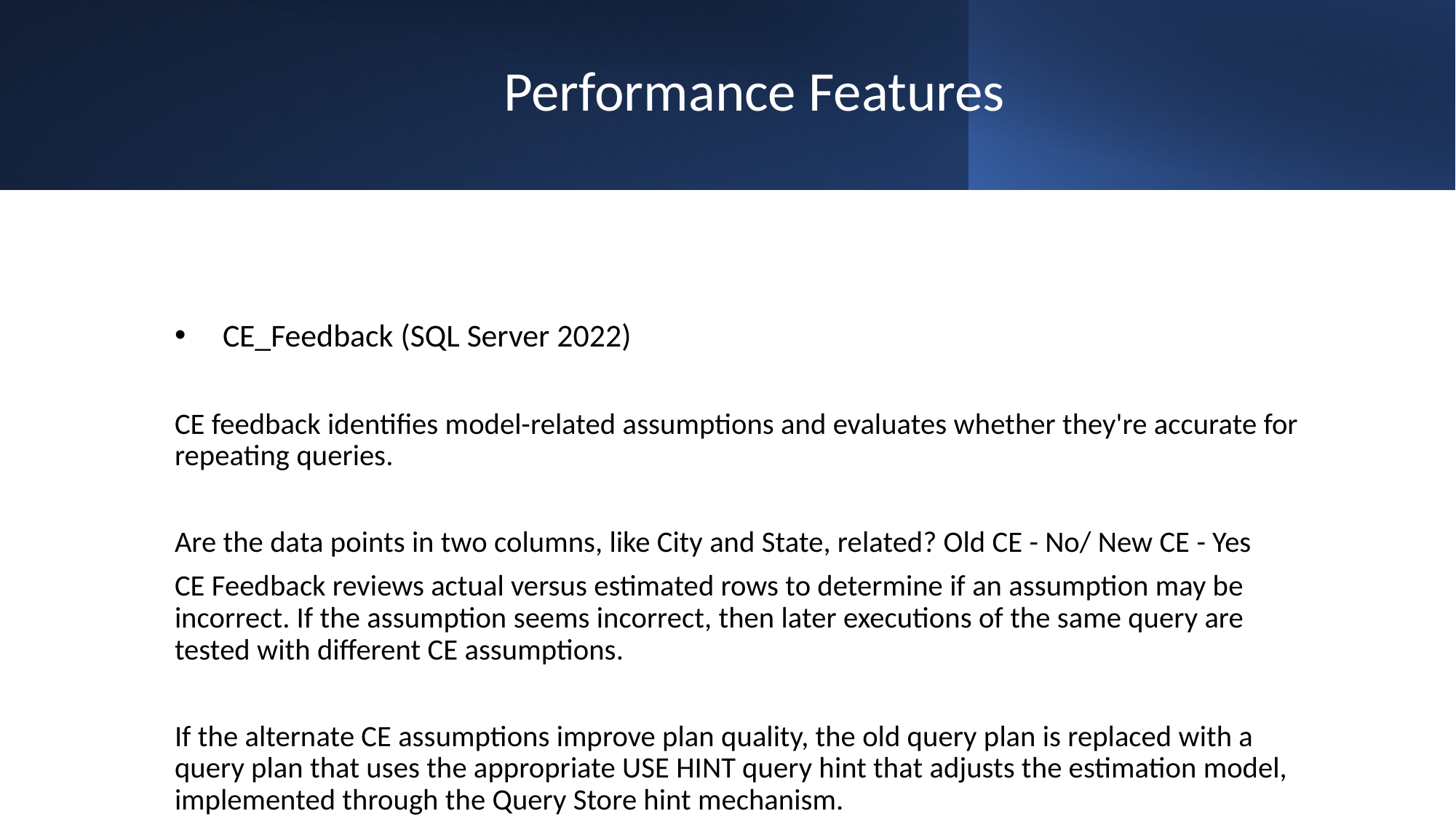

# Performance Features

CE_Feedback (SQL Server 2022)

CE feedback identifies model-related assumptions and evaluates whether they're accurate for repeating queries.

Are the data points in two columns, like City and State, related? Old CE - No/ New CE - Yes
CE Feedback reviews actual versus estimated rows to determine if an assumption may be incorrect. If the assumption seems incorrect, then later executions of the same query are tested with different CE assumptions.

If the alternate CE assumptions improve plan quality, the old query plan is replaced with a query plan that uses the appropriate USE HINT query hint that adjusts the estimation model, implemented through the Query Store hint mechanism.